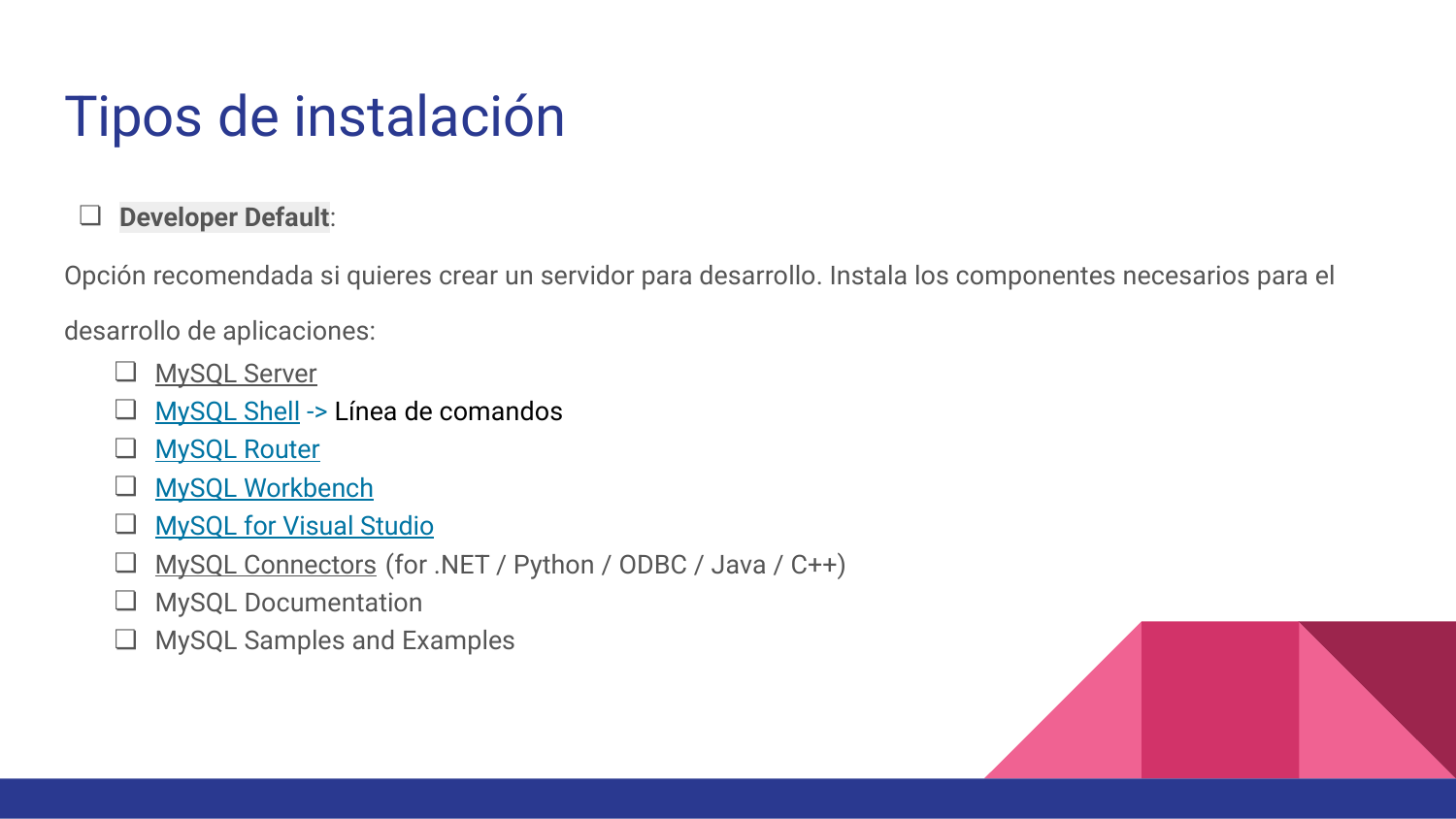

# Tipos de instalación
Developer Default:
Opción recomendada si quieres crear un servidor para desarrollo. Instala los componentes necesarios para el desarrollo de aplicaciones:
MySQL Server
MySQL Shell -> Línea de comandos
MySQL Router
MySQL Workbench
MySQL for Visual Studio
MySQL Connectors (for .NET / Python / ODBC / Java / C++)
MySQL Documentation
MySQL Samples and Examples